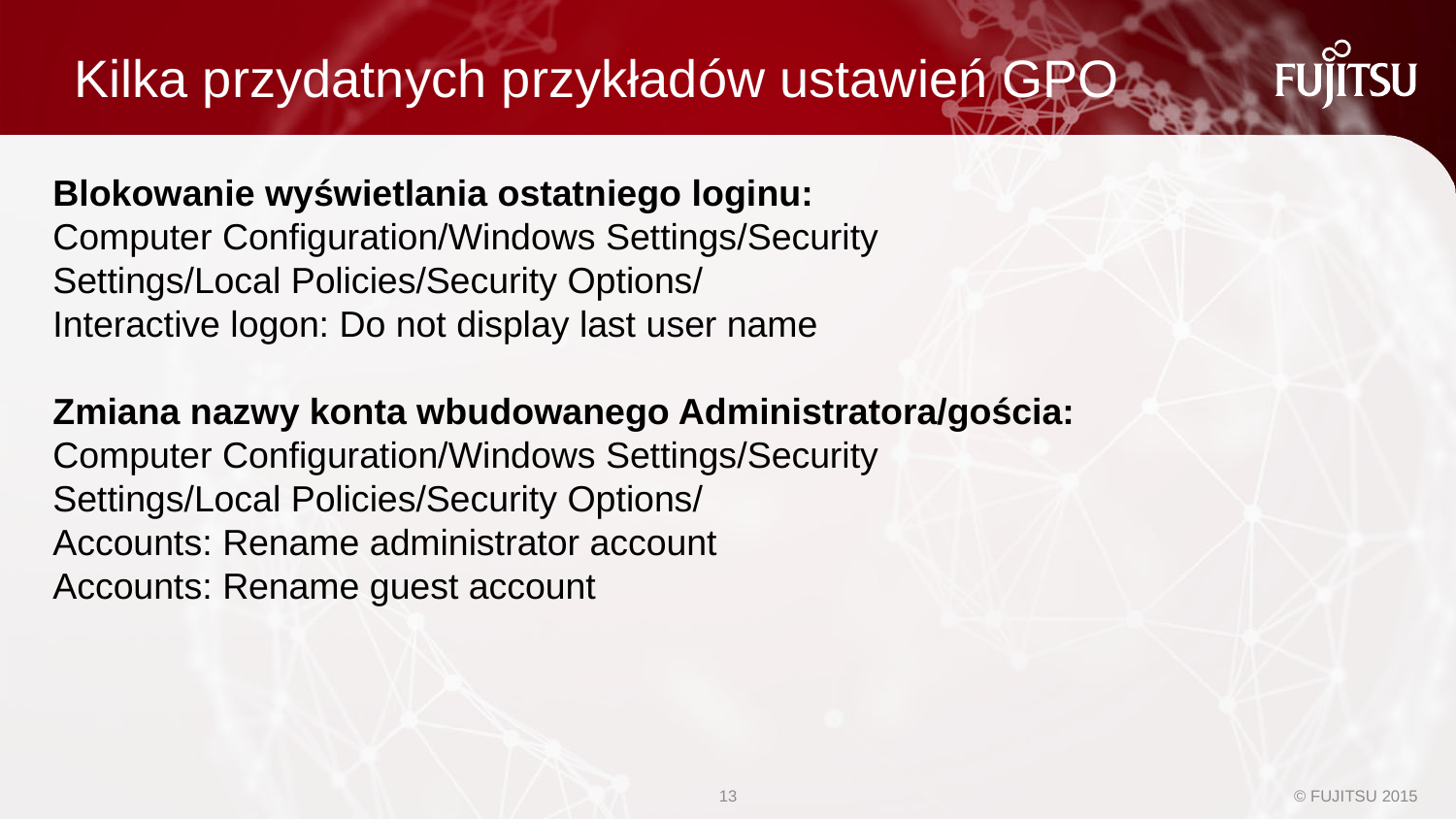

# Kilka przydatnych przykładów ustawień GPO
Blokowanie wyświetlania ostatniego loginu:
Computer Configuration/Windows Settings/Security Settings/Local Policies/Security Options/
Interactive logon: Do not display last user name

Zmiana nazwy konta wbudowanego Administratora/gościa:
Computer Configuration/Windows Settings/Security Settings/Local Policies/Security Options/
Accounts: Rename administrator account
Accounts: Rename guest account

13
© FUJITSU 2015